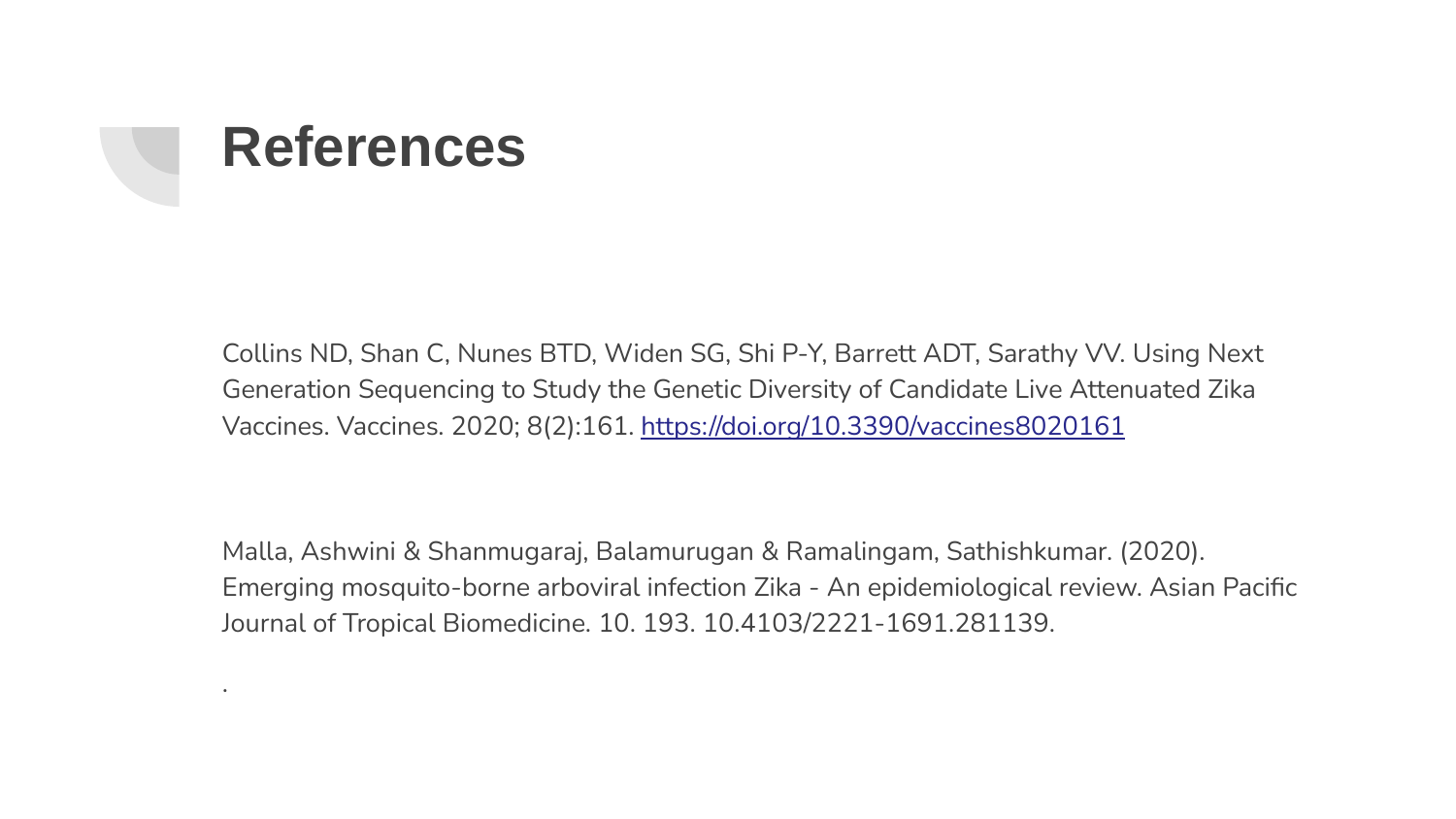

# References
Collins ND, Shan C, Nunes BTD, Widen SG, Shi P-Y, Barrett ADT, Sarathy VV. Using Next Generation Sequencing to Study the Genetic Diversity of Candidate Live Attenuated Zika Vaccines. Vaccines. 2020; 8(2):161. https://doi.org/10.3390/vaccines8020161

Malla, Ashwini & Shanmugaraj, Balamurugan & Ramalingam, Sathishkumar. (2020). Emerging mosquito-borne arboviral infection Zika - An epidemiological review. Asian Pacific Journal of Tropical Biomedicine. 10. 193. 10.4103/2221-1691.281139.
.